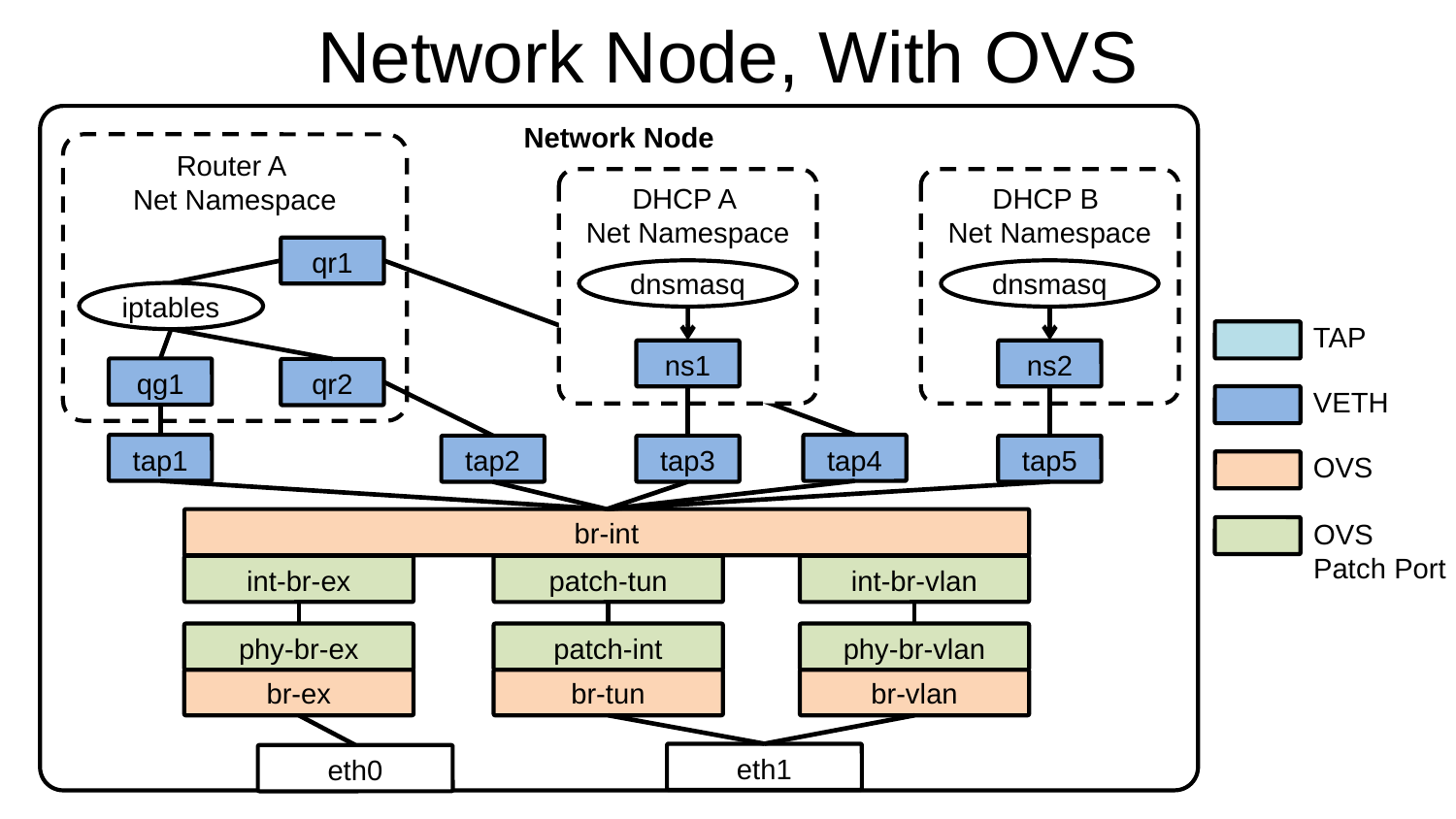

# Network Node, With OVS
Network Node
Router A
Net Namespace
DHCP A
Net Namespace
DHCP B
Net Namespace
qr1
dnsmasq
dnsmasq
iptables
TAP

ns1
ns2
qg1
qr2
VETH

tap1
tap4
tap2
tap3
tap5
OVS

br-int
OVS
Patch Port

int-br-ex
patch-tun
int-br-vlan
phy-br-ex
patch-int
phy-br-vlan
br-ex
br-tun
br-vlan
eth1
eth0